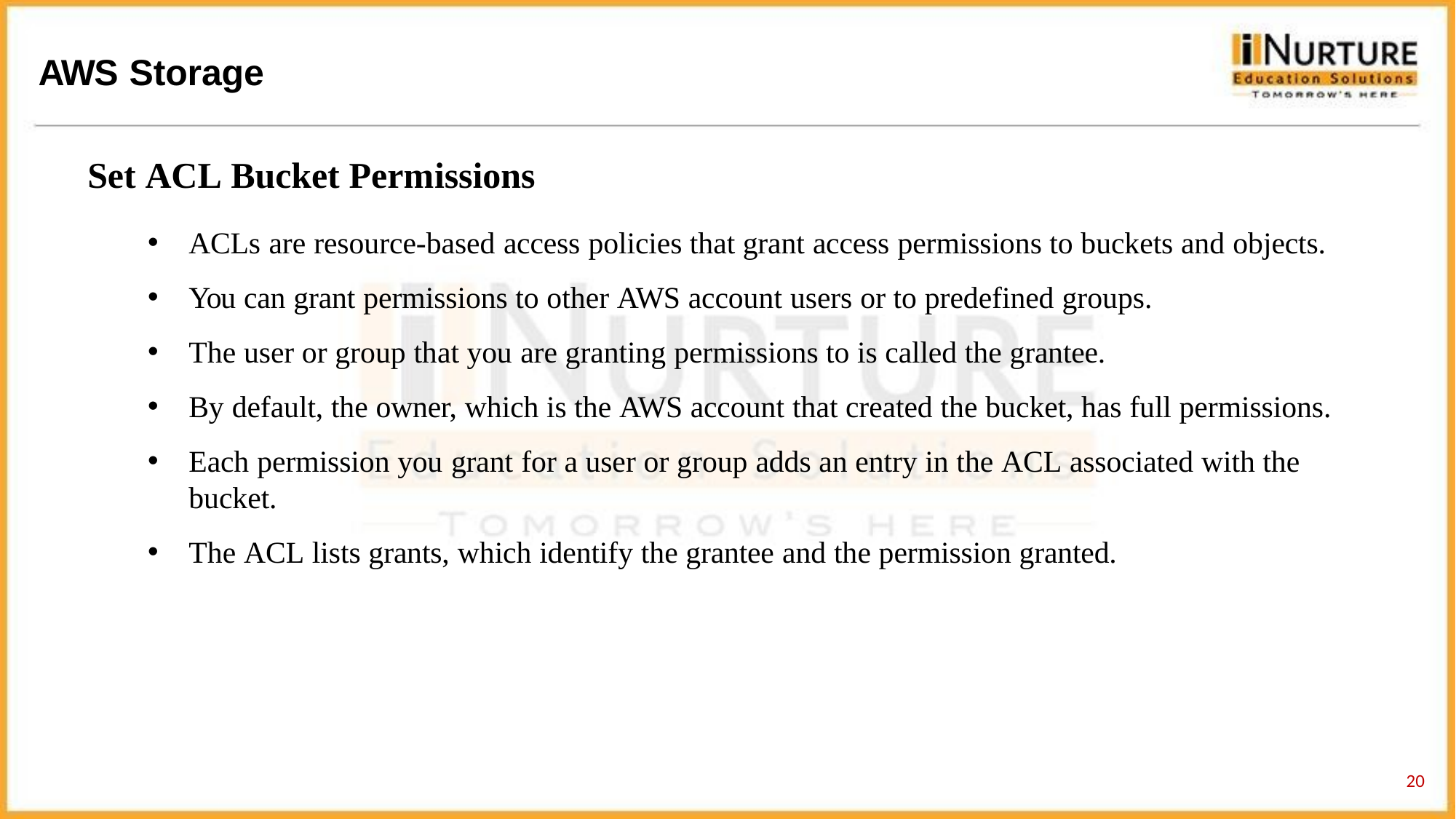

# AWS Storage
Set ACL Bucket Permissions
ACLs are resource-based access policies that grant access permissions to buckets and objects.
You can grant permissions to other AWS account users or to predefined groups.
The user or group that you are granting permissions to is called the grantee.
By default, the owner, which is the AWS account that created the bucket, has full permissions.
Each permission you grant for a user or group adds an entry in the ACL associated with the bucket.
The ACL lists grants, which identify the grantee and the permission granted.
20